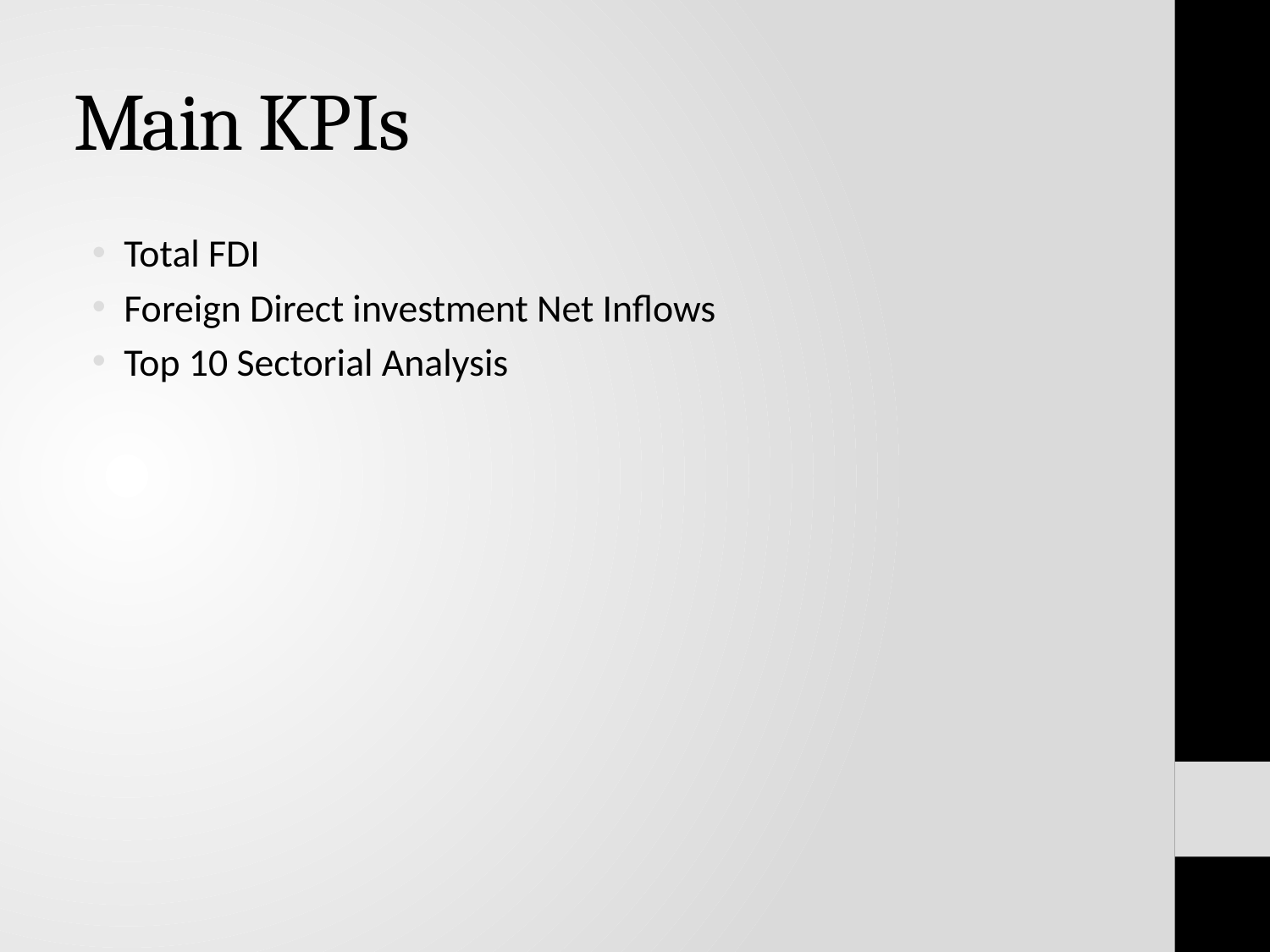

# Main KPIs
Total FDI
Foreign Direct investment Net Inflows
Top 10 Sectorial Analysis